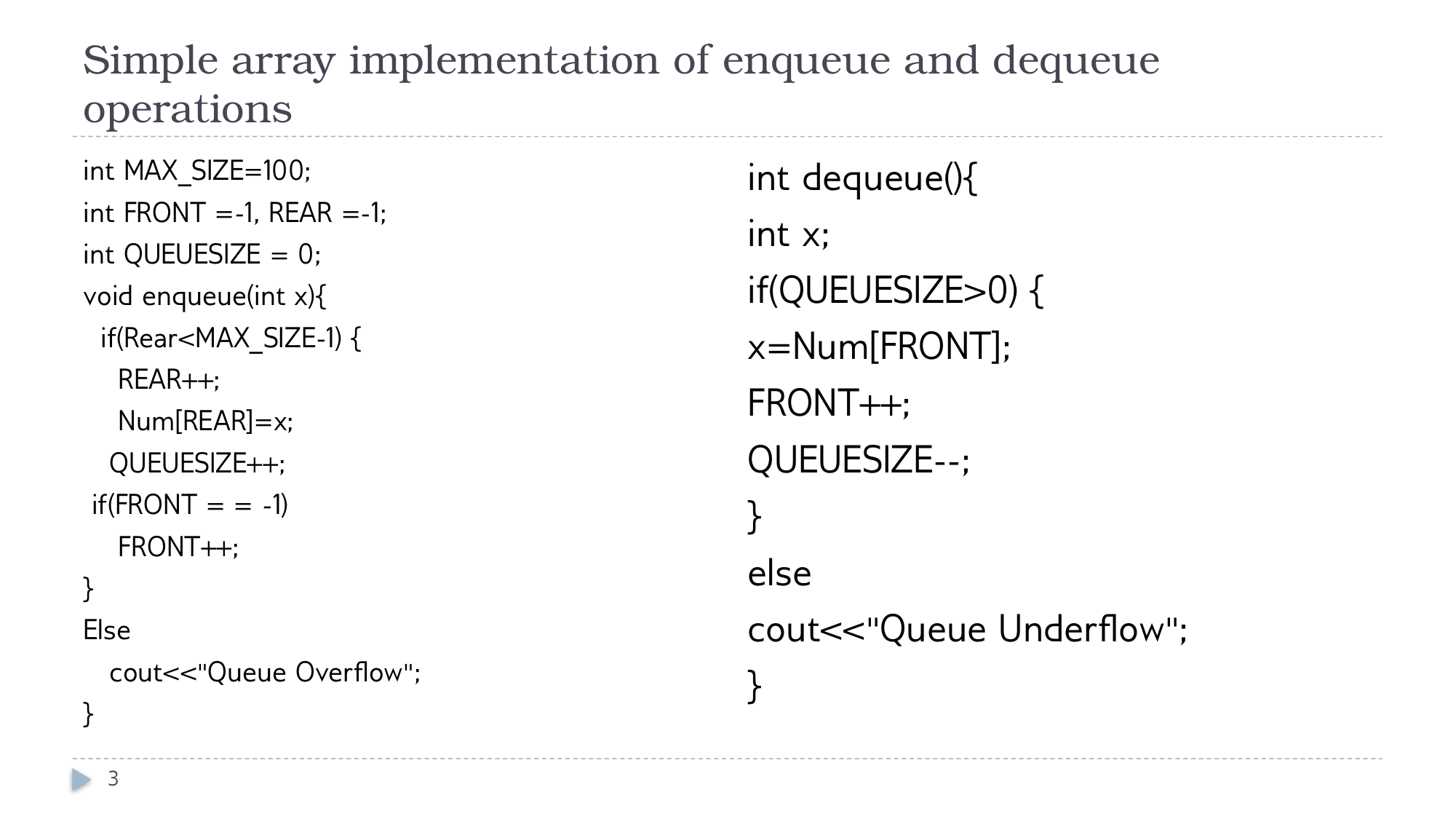

# Simple array implementation of enqueue and dequeue operations
int dequeue(){
int x;
if(QUEUESIZE>0) {
x=Num[FRONT];
FRONT++;
QUEUESIZE--;
}
else
cout<<"Queue Underflow";
}

int MAX_SIZE=100;
int FRONT =-1, REAR =-1;
int QUEUESIZE = 0;
void enqueue(int x){
  if(Rear<MAX_SIZE-1) {
    REAR++;
    Num[REAR]=x;
   QUEUESIZE++;
 if(FRONT = = -1)
    FRONT++;
}
Else
   cout<<"Queue Overflow";
}
3